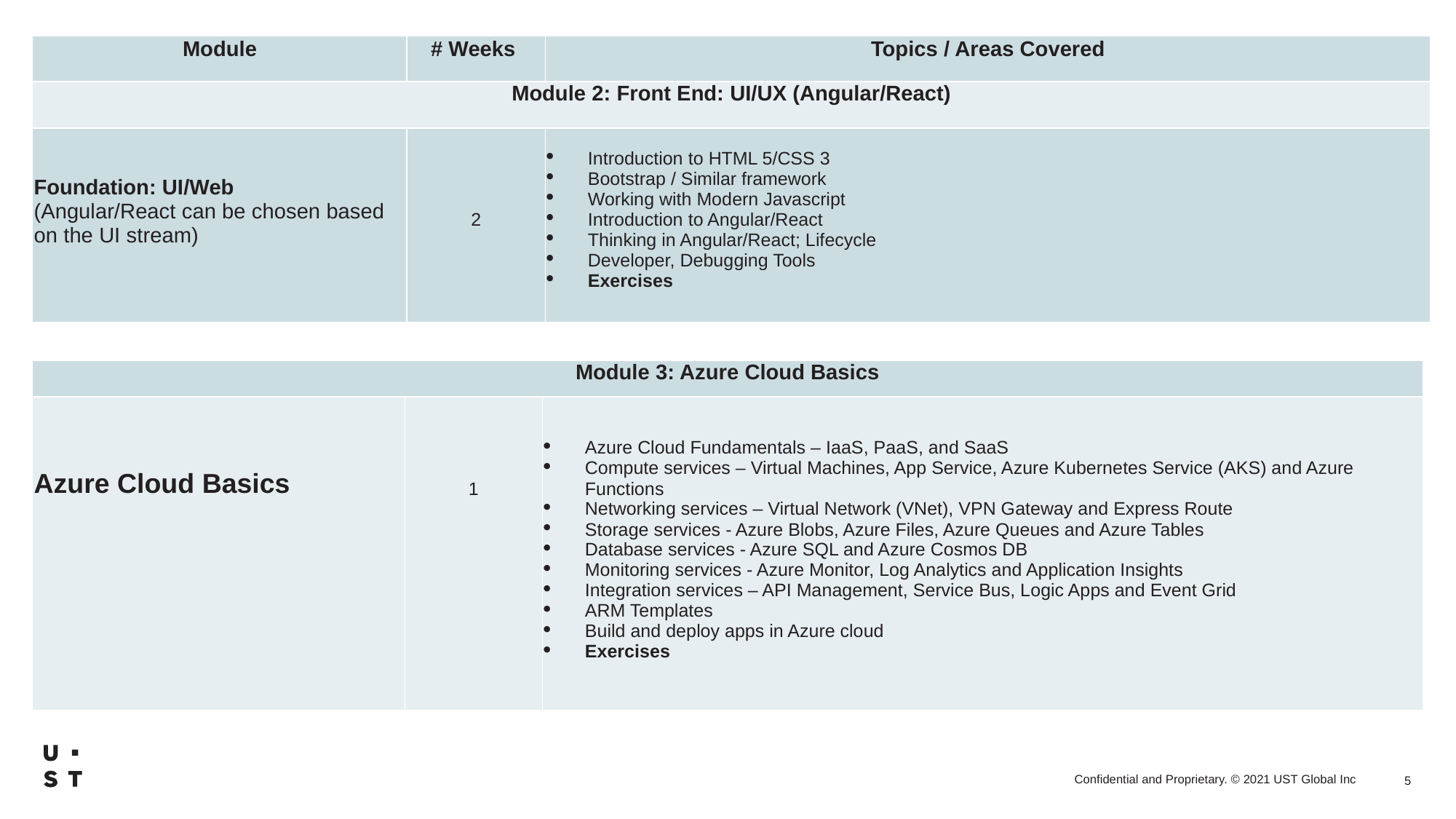

| Module | # Weeks | Topics / Areas Covered |
| --- | --- | --- |
| Module 2: Front End: UI/UX (Angular/React) |  |  |
| Foundation: UI/Web (Angular/React can be chosen based on the UI stream) | 2 | Introduction to HTML 5/CSS 3 Bootstrap / Similar framework Working with Modern Javascript Introduction to Angular/React Thinking in Angular/React; Lifecycle Developer, Debugging Tools Exercises |
| Module 3: Azure Cloud Basics |  |  |
| --- | --- | --- |
| Azure Cloud Basics | 1 | Azure Cloud Fundamentals – IaaS, PaaS, and SaaS Compute services – Virtual Machines, App Service, Azure Kubernetes Service (AKS) and Azure Functions Networking services – Virtual Network (VNet), VPN Gateway and Express Route Storage services - Azure Blobs, Azure Files, Azure Queues and Azure Tables Database services - Azure SQL and Azure Cosmos DB Monitoring services - Azure Monitor, Log Analytics and Application Insights Integration services – API Management, Service Bus, Logic Apps and Event Grid ARM Templates Build and deploy apps in Azure cloud Exercises |